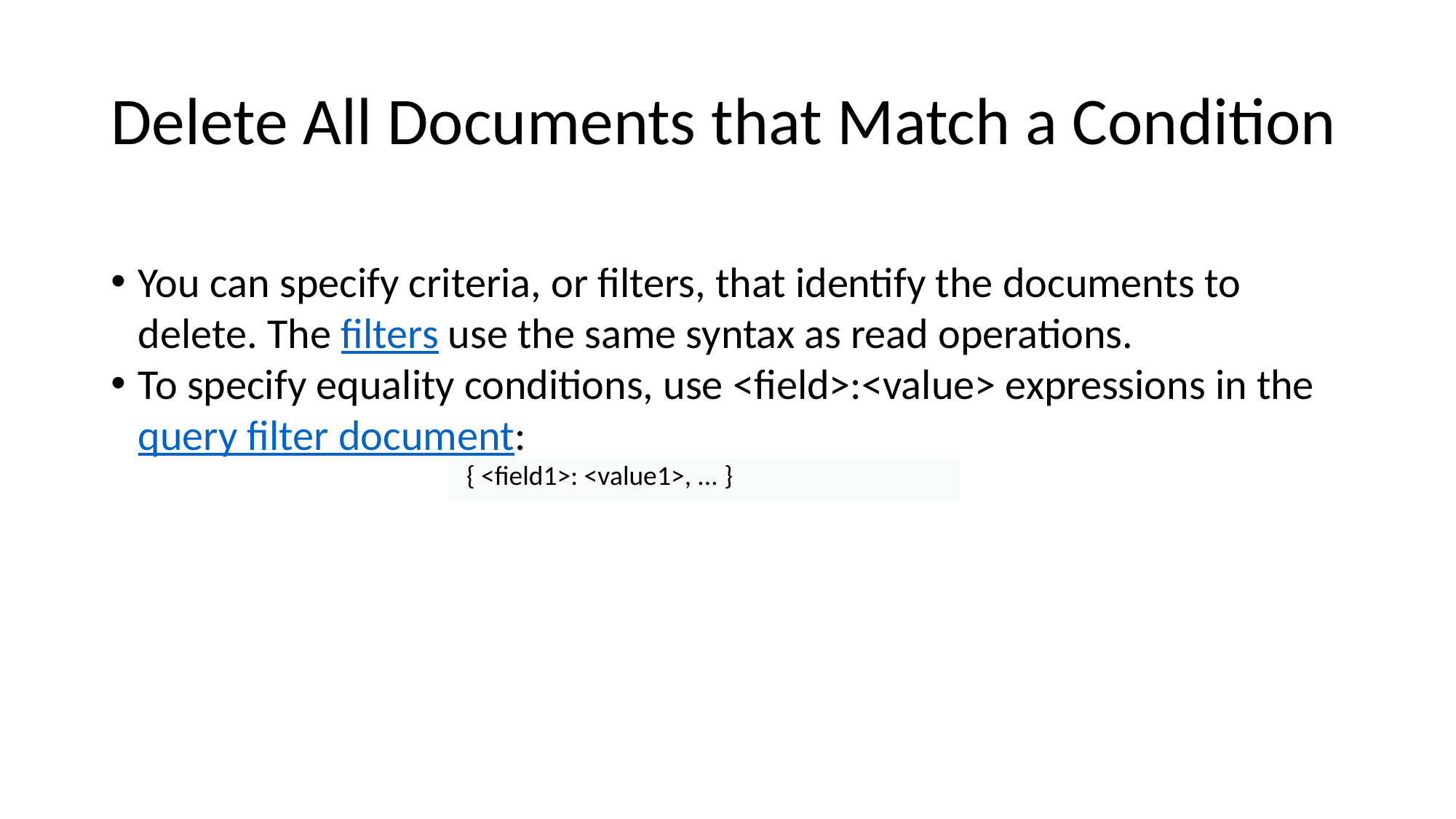

# Delete All Documents that Match a Condition
You can specify criteria, or filters, that identify the documents to delete. The filters use the same syntax as read operations.
To specify equality conditions, use <field>:<value> expressions in the query filter document:

| { <field1>: <value1>, ... } |
| --- |